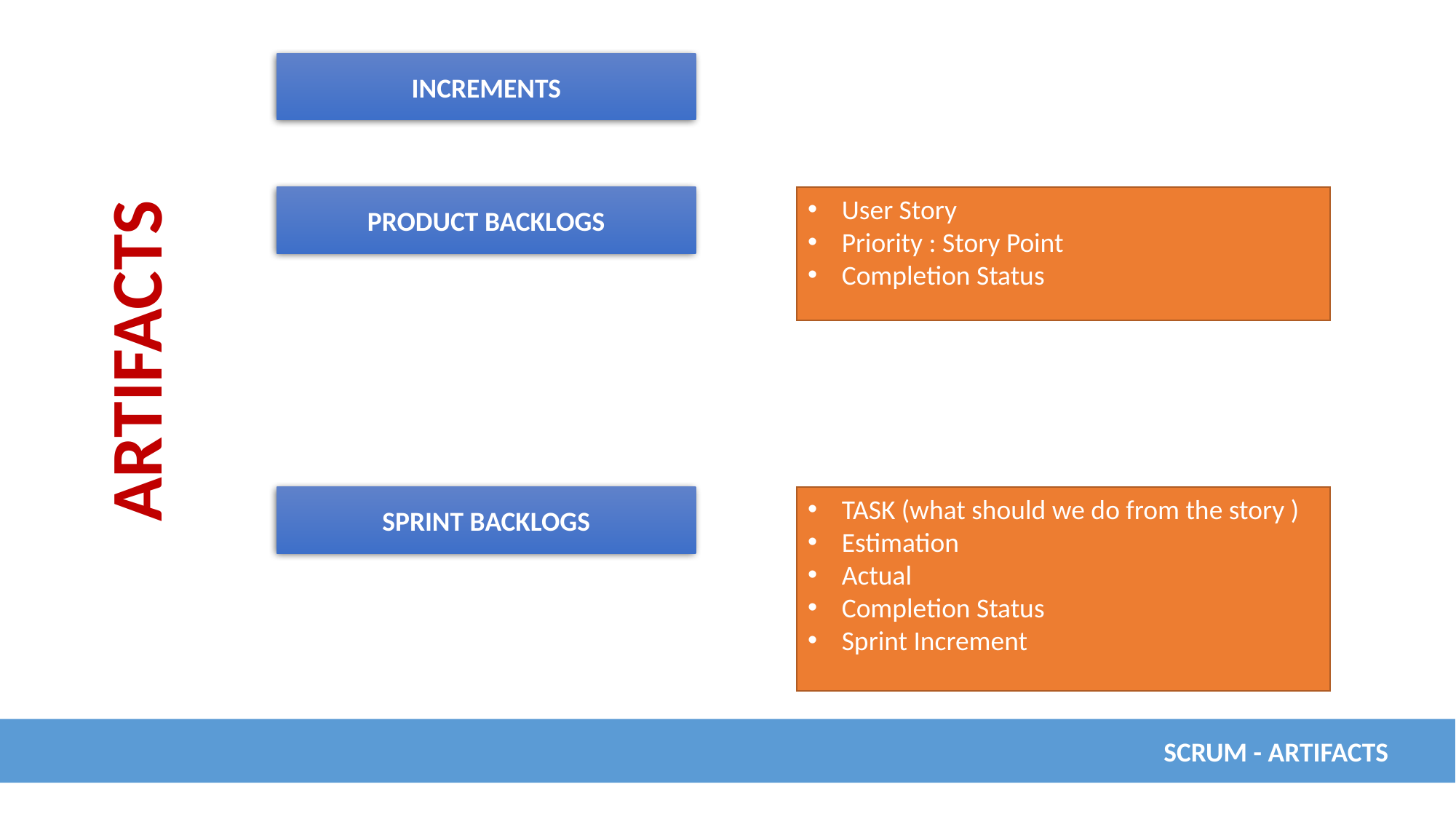

INCREMENTS
PRODUCT BACKLOGS
User Story
Priority : Story Point
Completion Status
ARTIFACTS
SPRINT BACKLOGS
TASK (what should we do from the story )
Estimation
Actual
Completion Status
Sprint Increment

SCRUM - ARTIFACTS